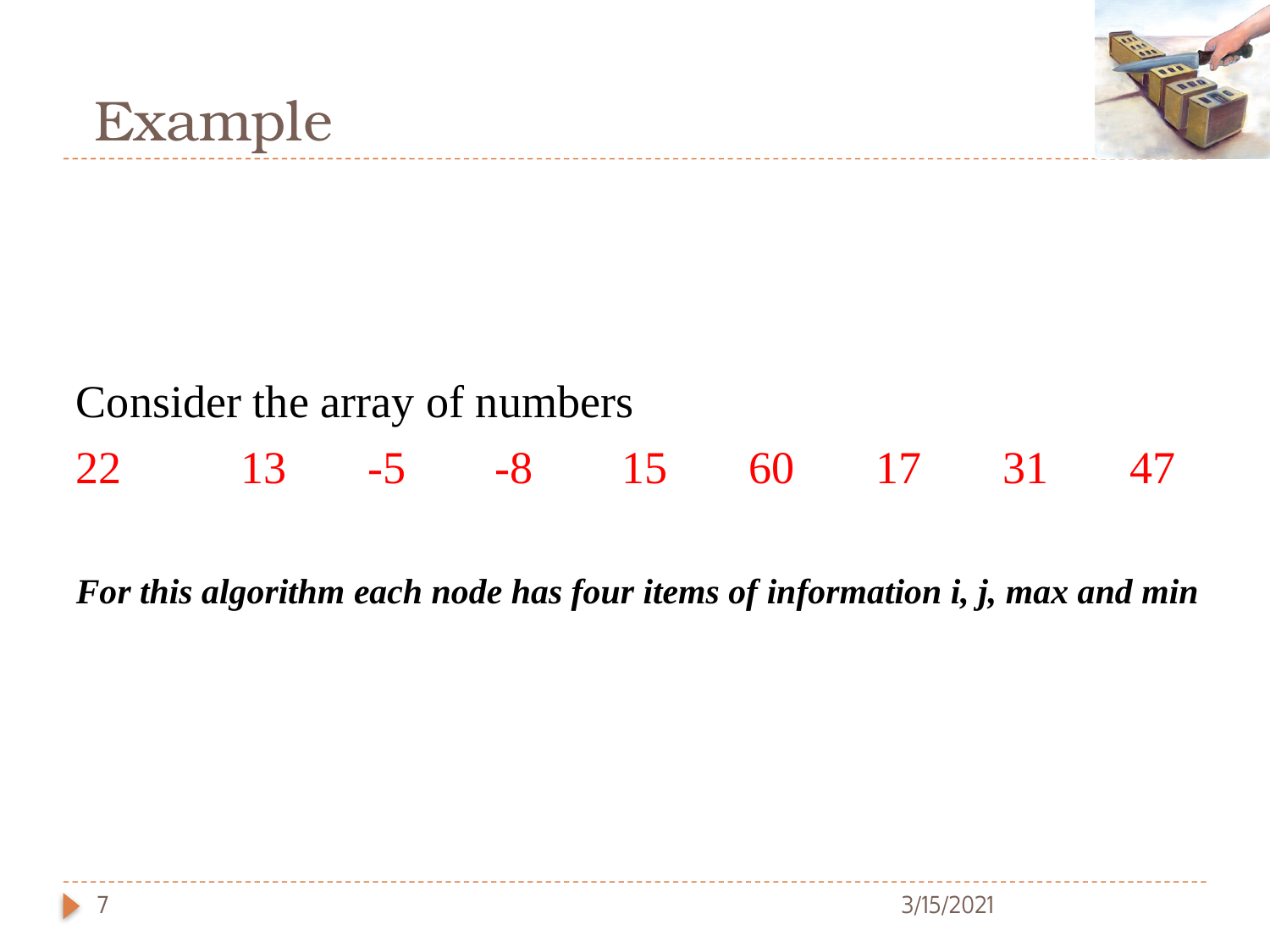

# Example

Consider the array of numbers
22 	13	-5	-8	15	60	17	31	47

For this algorithm each node has four items of information i, j, max and min
7
3/15/2021